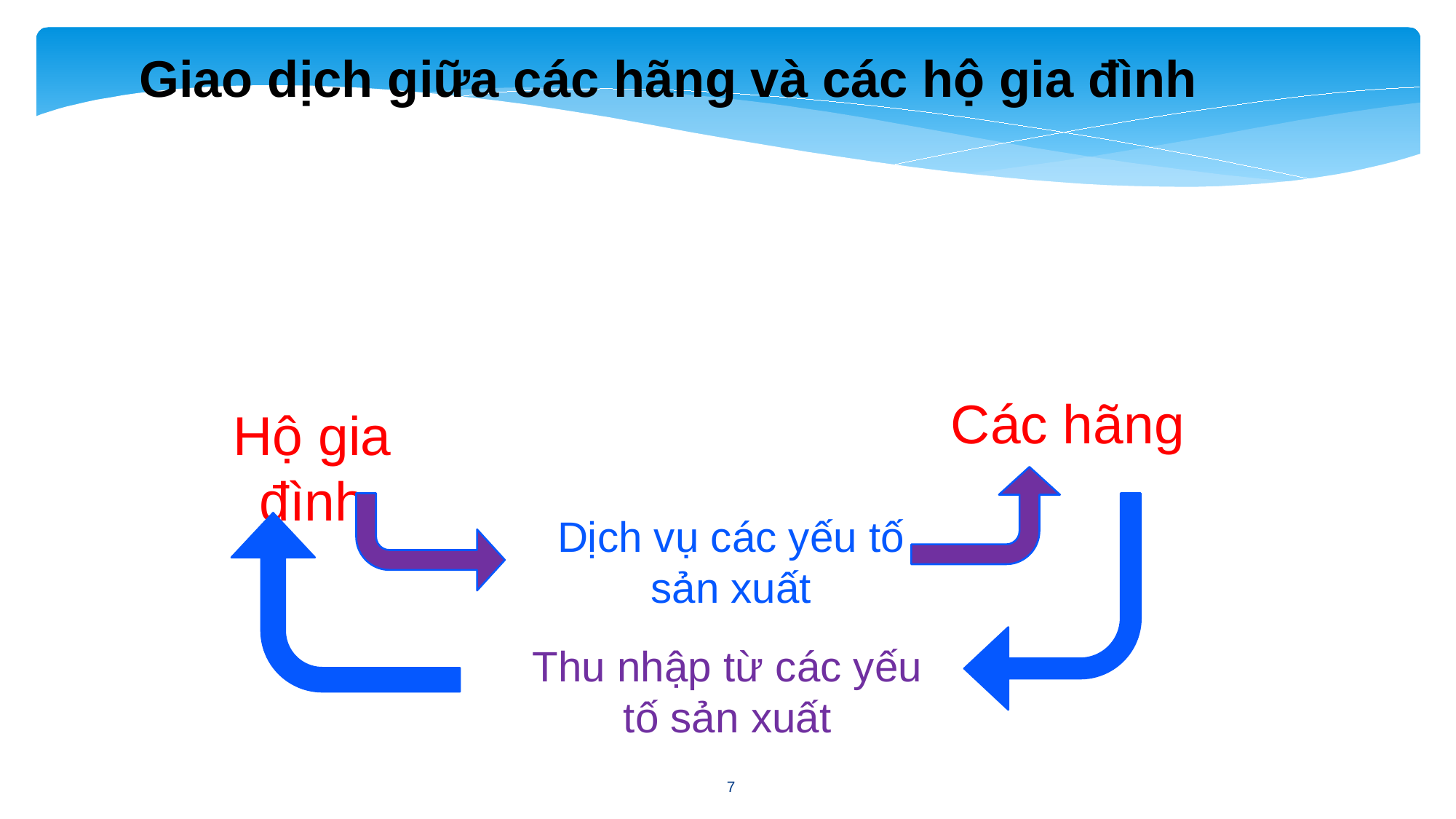

Giao dịch giữa các hãng và các hộ gia đình
Các hãng
Hộ gia đình

Dịch vụ các yếu tố sản xuất
Thu nhập từ các yếu tố sản xuất
7